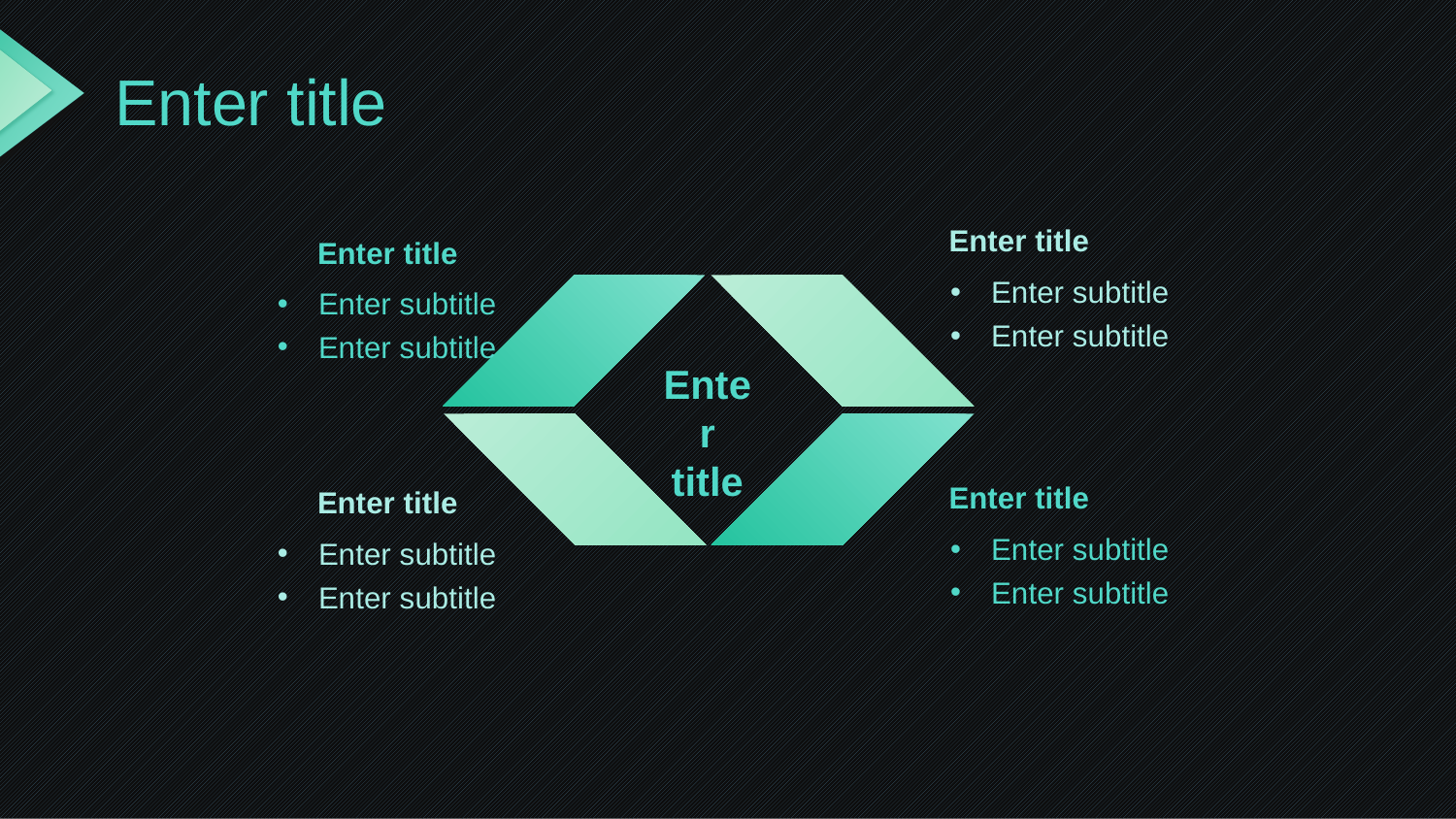

# Enter title
Enter title

Enter title
Enter subtitle
Enter subtitle
Enter subtitle
Enter subtitle

Enter title

Enter title
Enter title
Enter subtitle
Enter subtitle
Enter subtitle
Enter subtitle